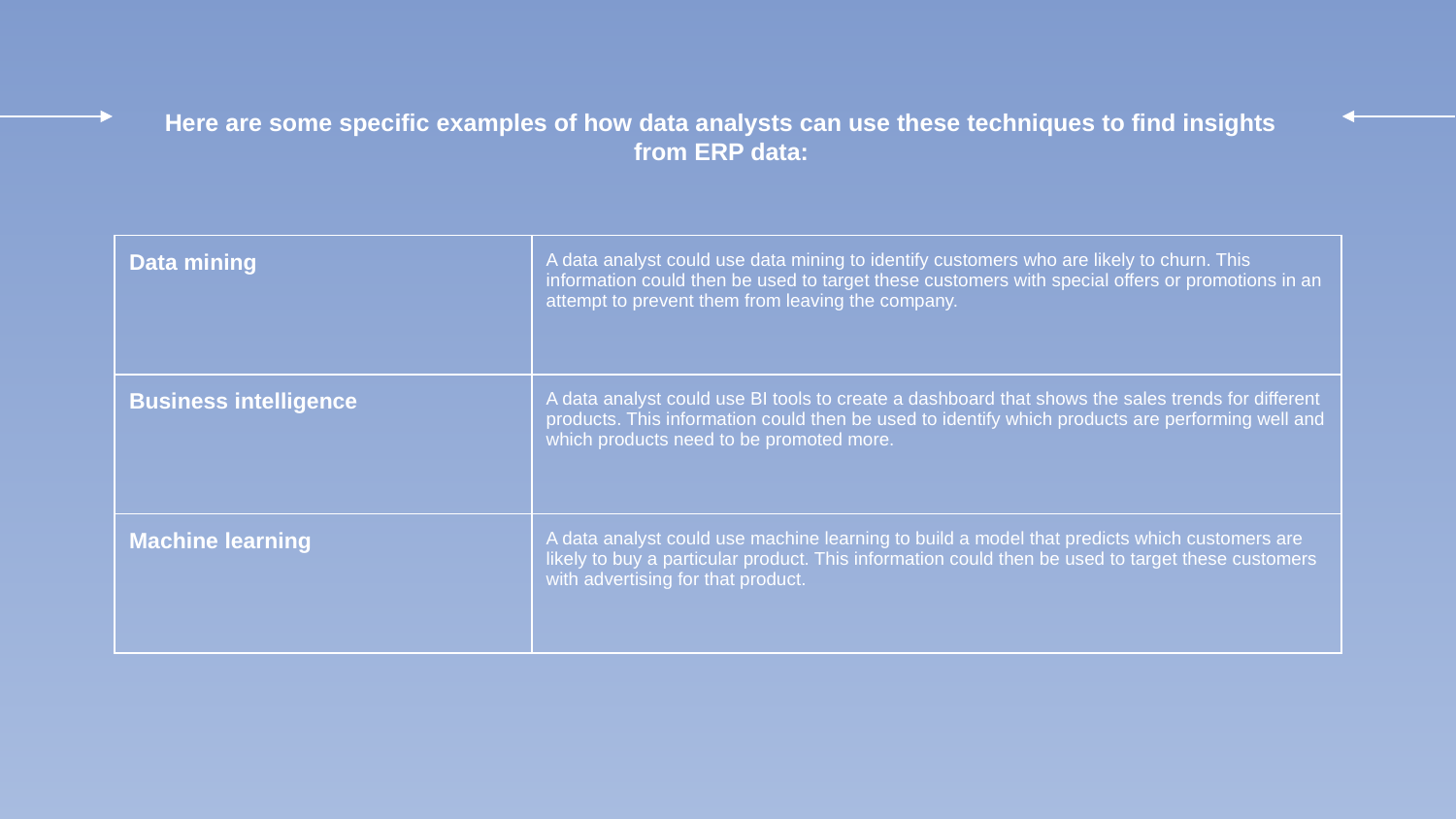

Here are some specific examples of how data analysts can use these techniques to find insights from ERP data:
| Data mining | A data analyst could use data mining to identify customers who are likely to churn. This information could then be used to target these customers with special offers or promotions in an attempt to prevent them from leaving the company. |
| --- | --- |
| Business intelligence | A data analyst could use BI tools to create a dashboard that shows the sales trends for different products. This information could then be used to identify which products are performing well and which products need to be promoted more. |
| Machine learning | A data analyst could use machine learning to build a model that predicts which customers are likely to buy a particular product. This information could then be used to target these customers with advertising for that product. |